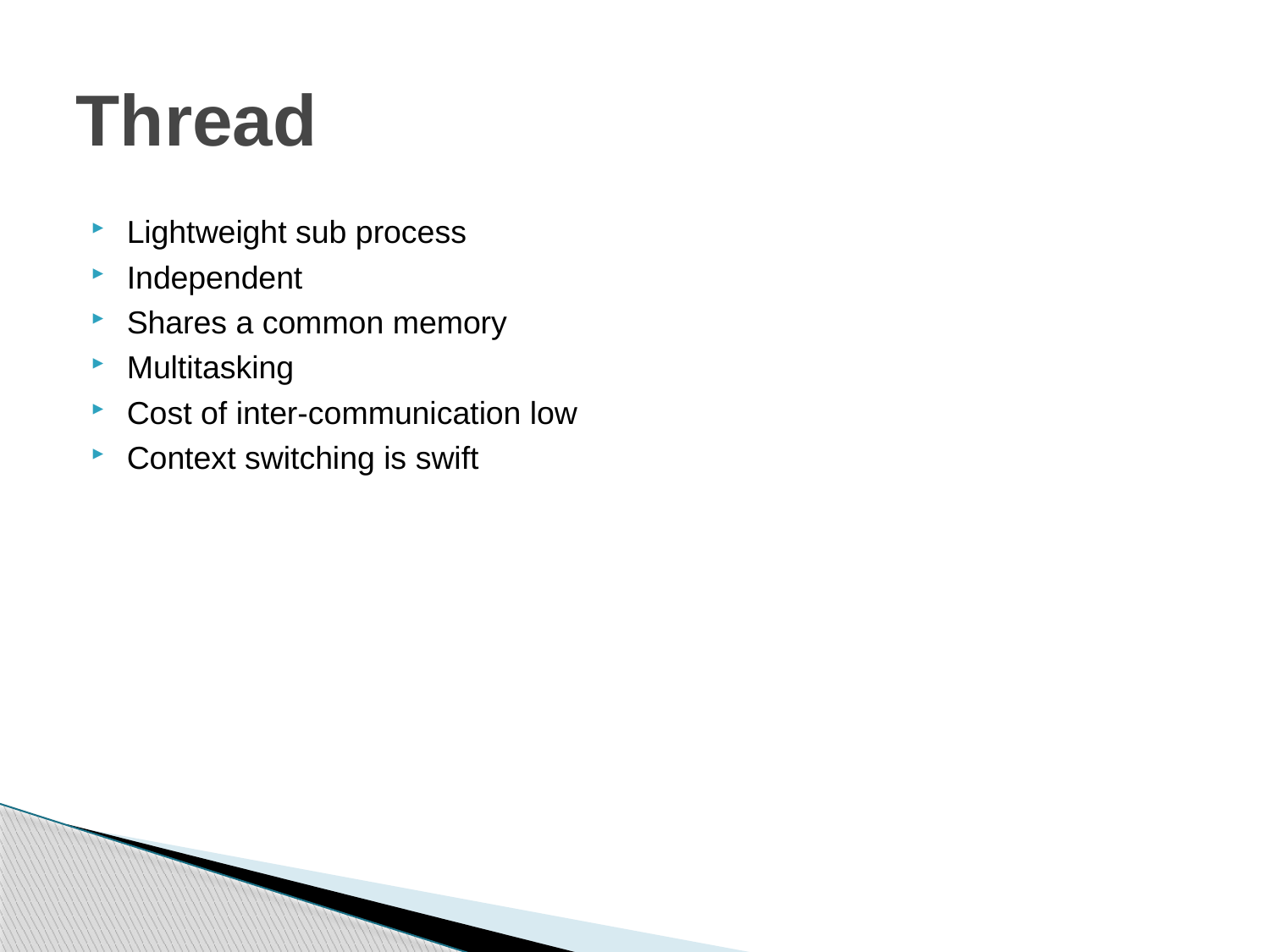

# Thread
Lightweight sub process
Independent
Shares a common memory
Multitasking
Cost of inter-communication low
Context switching is swift